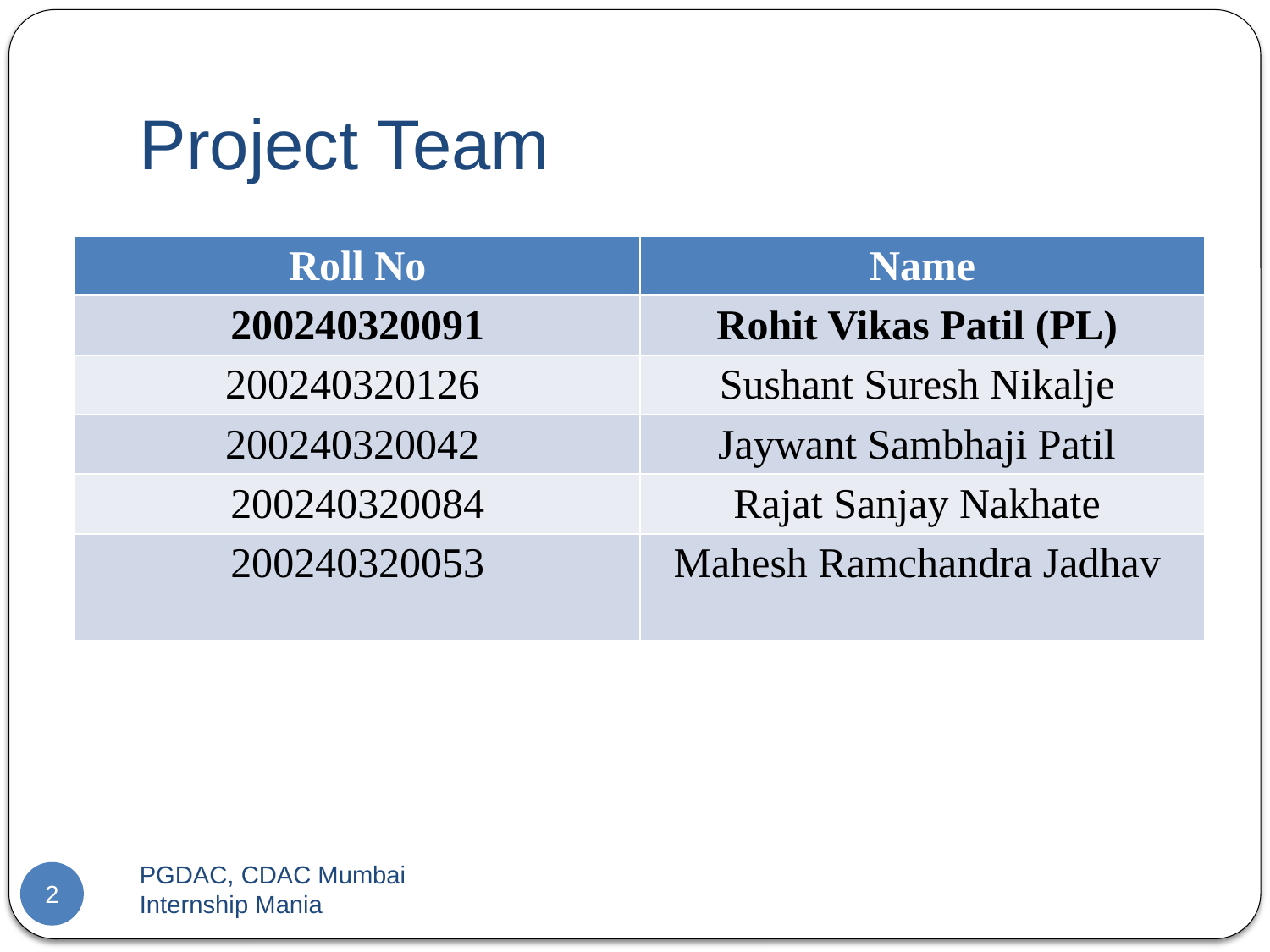

# Project Team
| Roll No | Name |
| --- | --- |
| 200240320091 | Rohit Vikas Patil (PL) |
| 200240320126 | Sushant Suresh Nikalje |
| 200240320042 | Jaywant Sambhaji Patil |
| 200240320084 | Rajat Sanjay Nakhate |
| 200240320053 | Mahesh Ramchandra Jadhav |
PGDAC, CDAC Mumbai 		Internship Mania
2